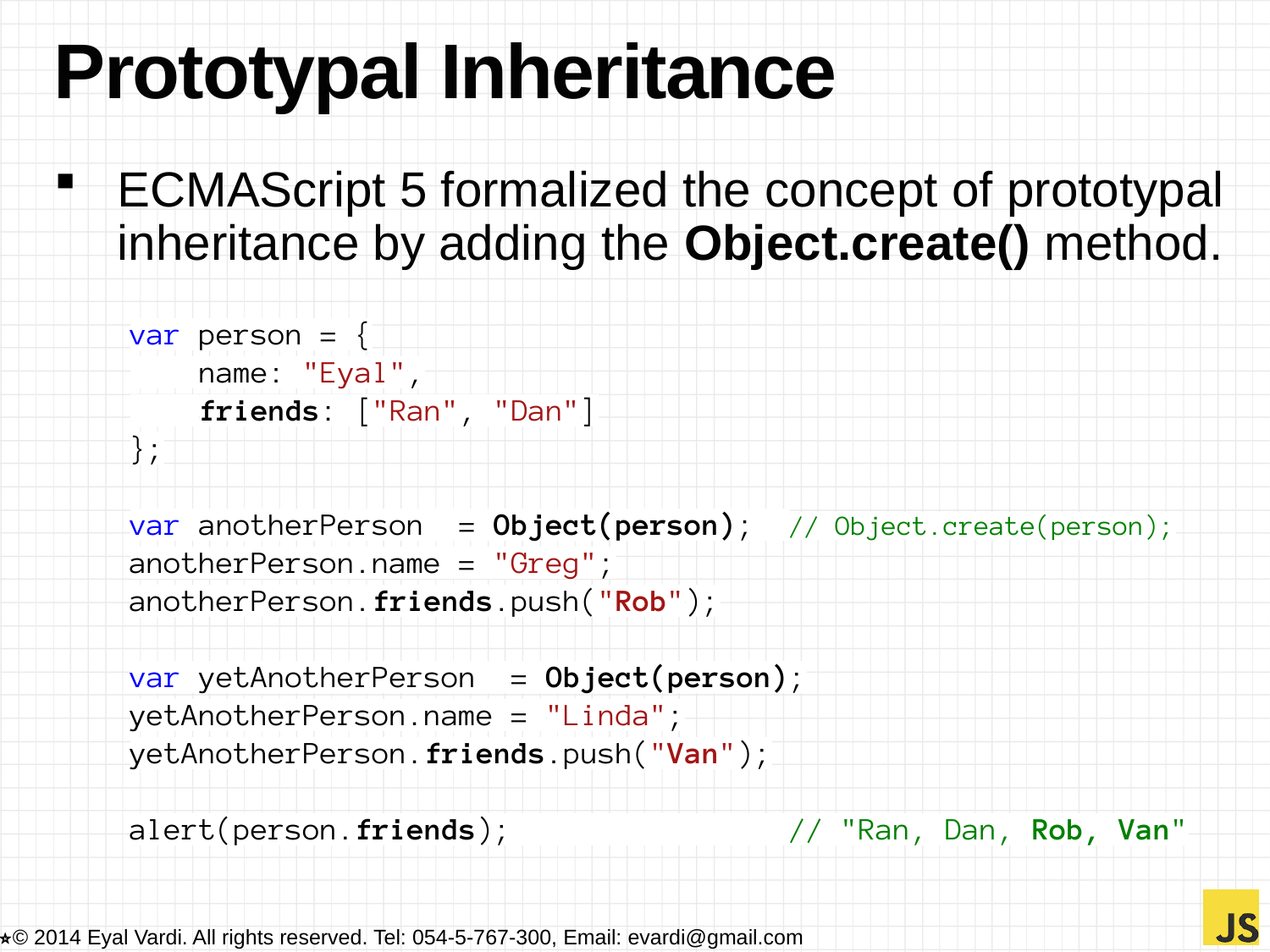

# Prototypal Inheritance
ECMAScript 5 formalized the concept of prototypal inheritance by adding the Object.create() method.
var person = {
    name: "Eyal",
    friends: ["Ran", "Dan"]
};

var anotherPerson  = Object(person);  // Object.create(person);
anotherPerson.name = "Greg";
anotherPerson.friends.push("Rob");

var yetAnotherPerson  = Object(person);
yetAnotherPerson.name = "Linda";
yetAnotherPerson.friends.push("Van");

alert(person.friends);                // "Ran, Dan, Rob, Van"